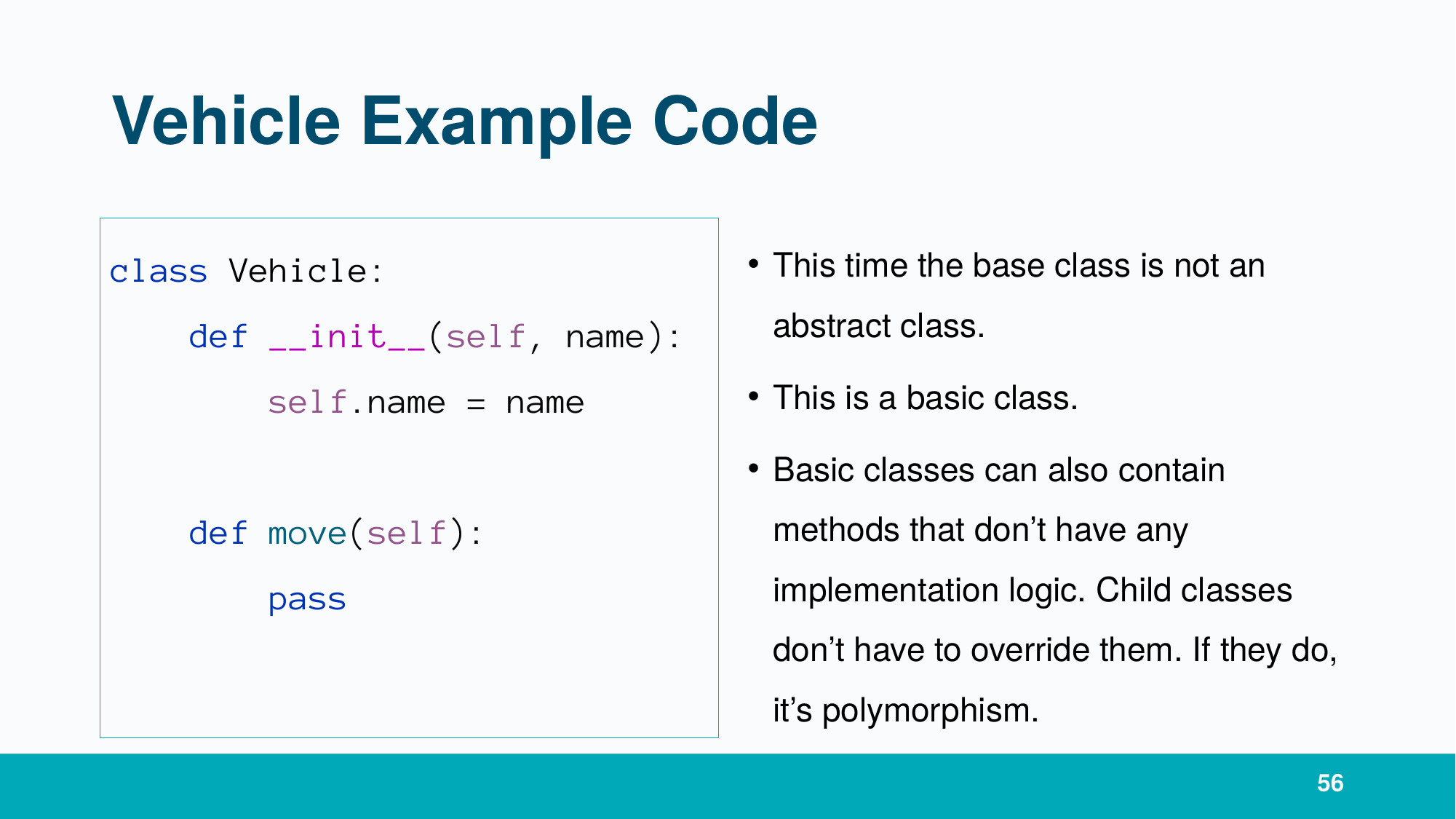

# Vehicle Example Code
class Vehicle:
    def __init__(self, name):
        self.name = name
    def move(self):
        pass
This time the base class is not an abstract class.
This is a basic class.
Basic classes can also contain methods that don’t have any implementation logic. Child classes don’t have to override them. If they do, it’s polymorphism.
56